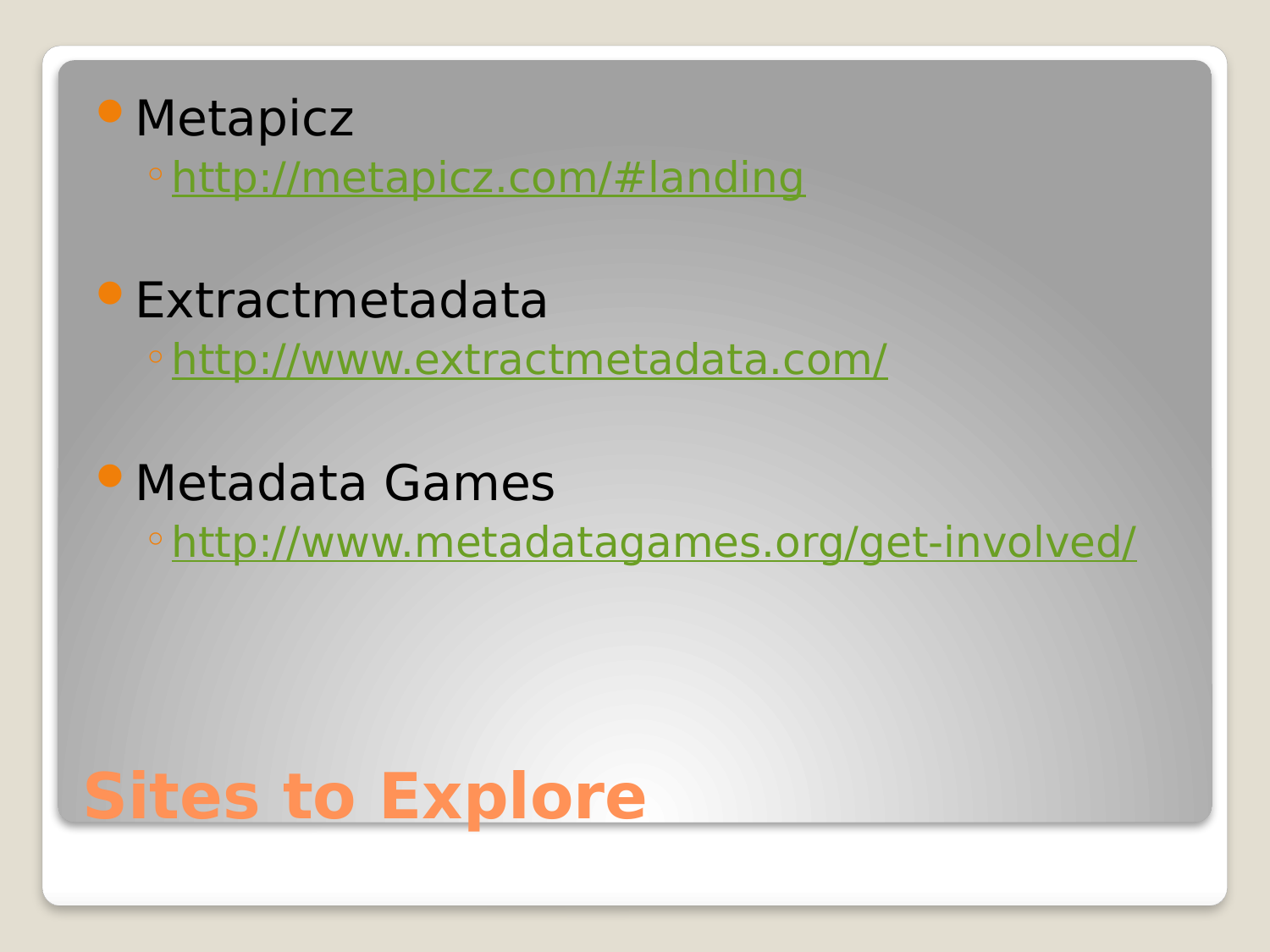

Metapicz
http://metapicz.com/#landing

Extractmetadata
http://www.extractmetadata.com/

Metadata Games
http://www.metadatagames.org/get-involved/

# Sites to Explore